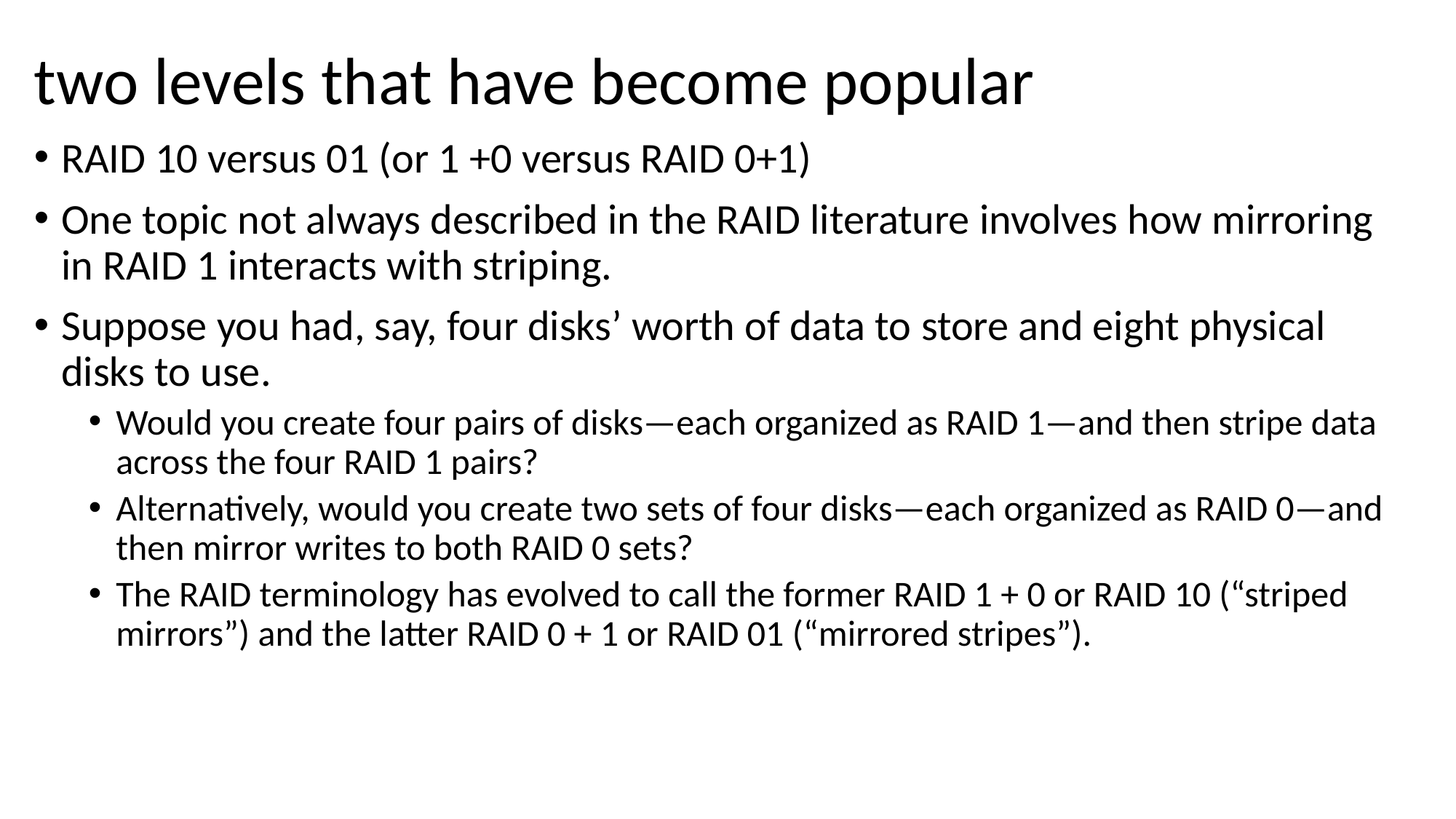

# two levels that have become popular
RAID 10 versus 01 (or 1 +0 versus RAID 0+1)
One topic not always described in the RAID literature involves how mirroring in RAID 1 interacts with striping.
Suppose you had, say, four disks’ worth of data to store and eight physical disks to use.
Would you create four pairs of disks—each organized as RAID 1—and then stripe data across the four RAID 1 pairs?
Alternatively, would you create two sets of four disks—each organized as RAID 0—and then mirror writes to both RAID 0 sets?
The RAID terminology has evolved to call the former RAID 1 + 0 or RAID 10 (“striped mirrors”) and the latter RAID 0 + 1 or RAID 01 (“mirrored stripes”).